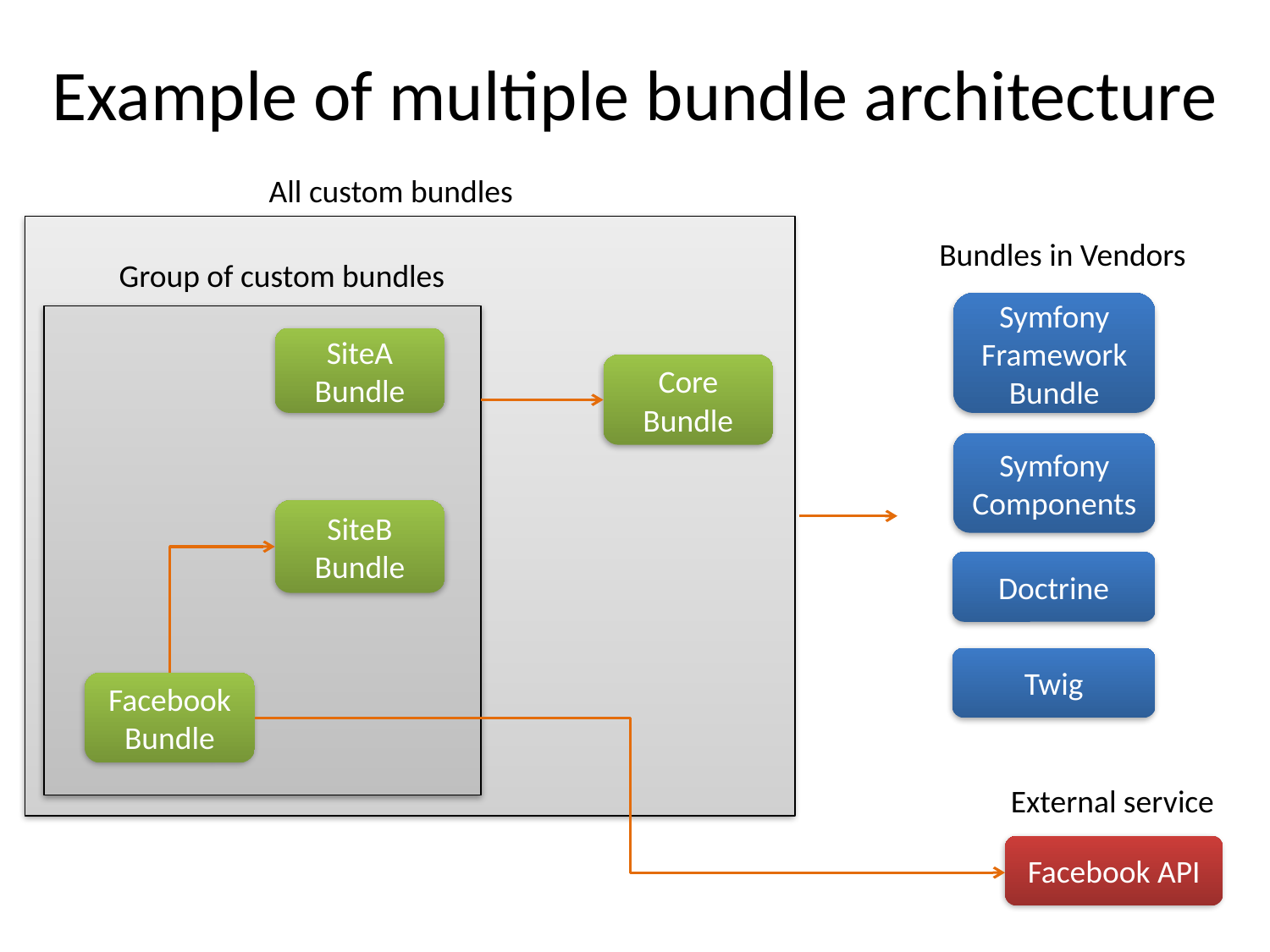

# Example of multiple bundle architecture
All custom bundles

Bundles in Vendors
Group of custom bundles
Symfony
Framework
Bundle

SiteA Bundle
Core Bundle
Symfony Components
SiteB Bundle
Doctrine
Twig
Facebook Bundle
External service
Facebook API